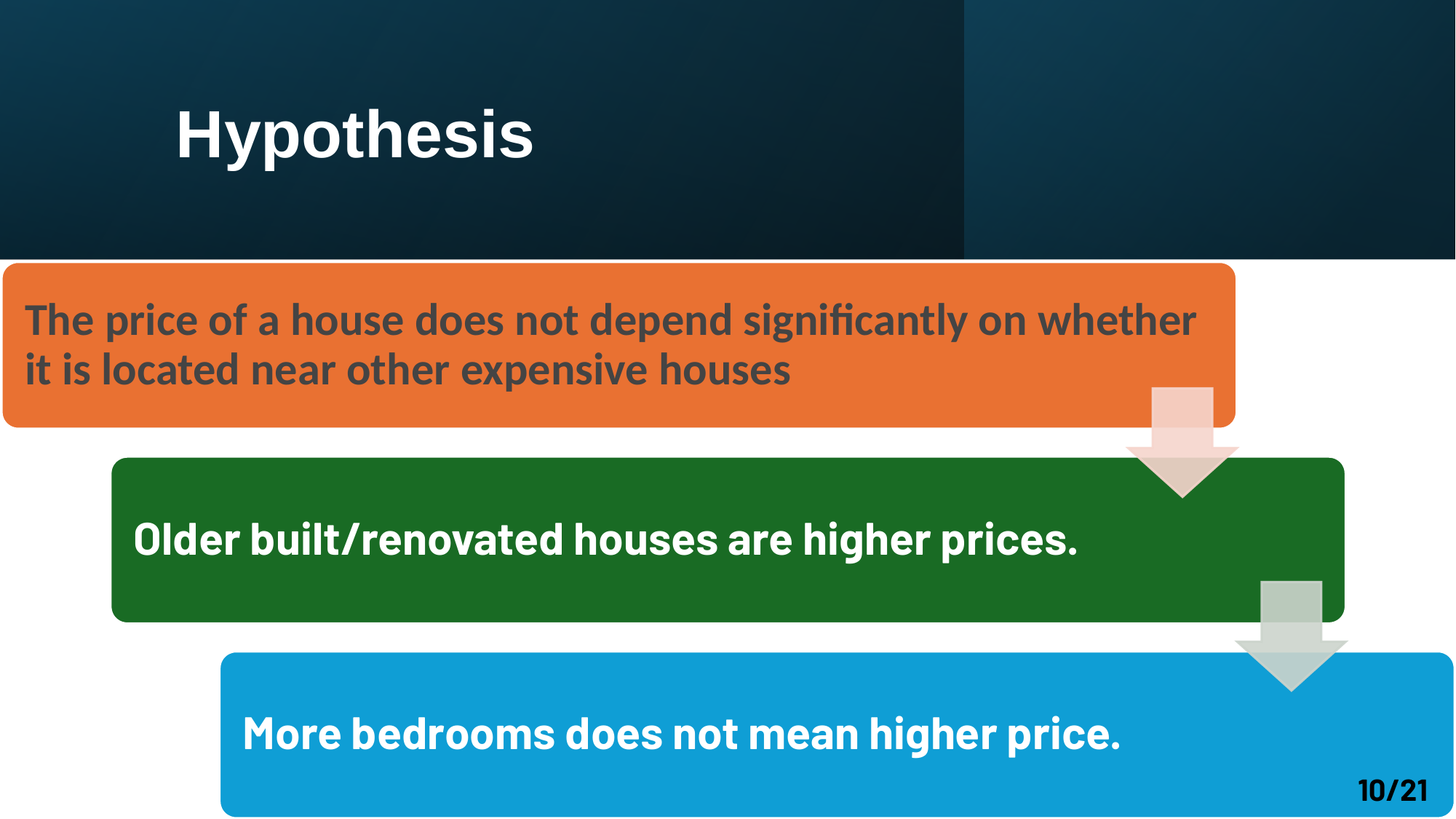

# Hypothesis
The price of a house does not depend significantly on whether it is located near other expensive houses
Older built/renovated houses are higher prices.
More bedrooms does not mean higher price.

10/21